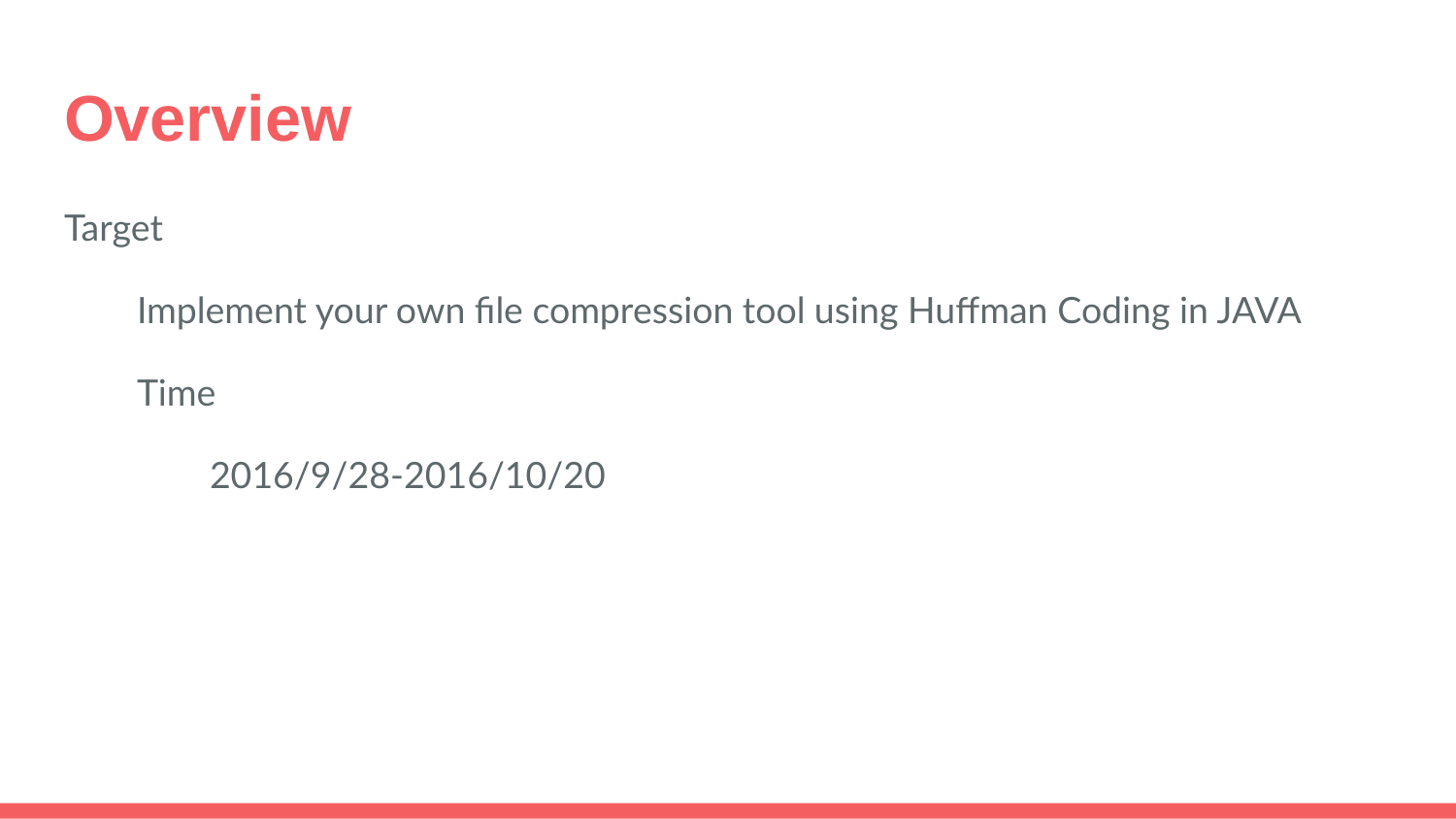

# Overview
Target
Implement your own file compression tool using Huffman Coding in JAVA
Time
	2016/9/28-2016/10/20